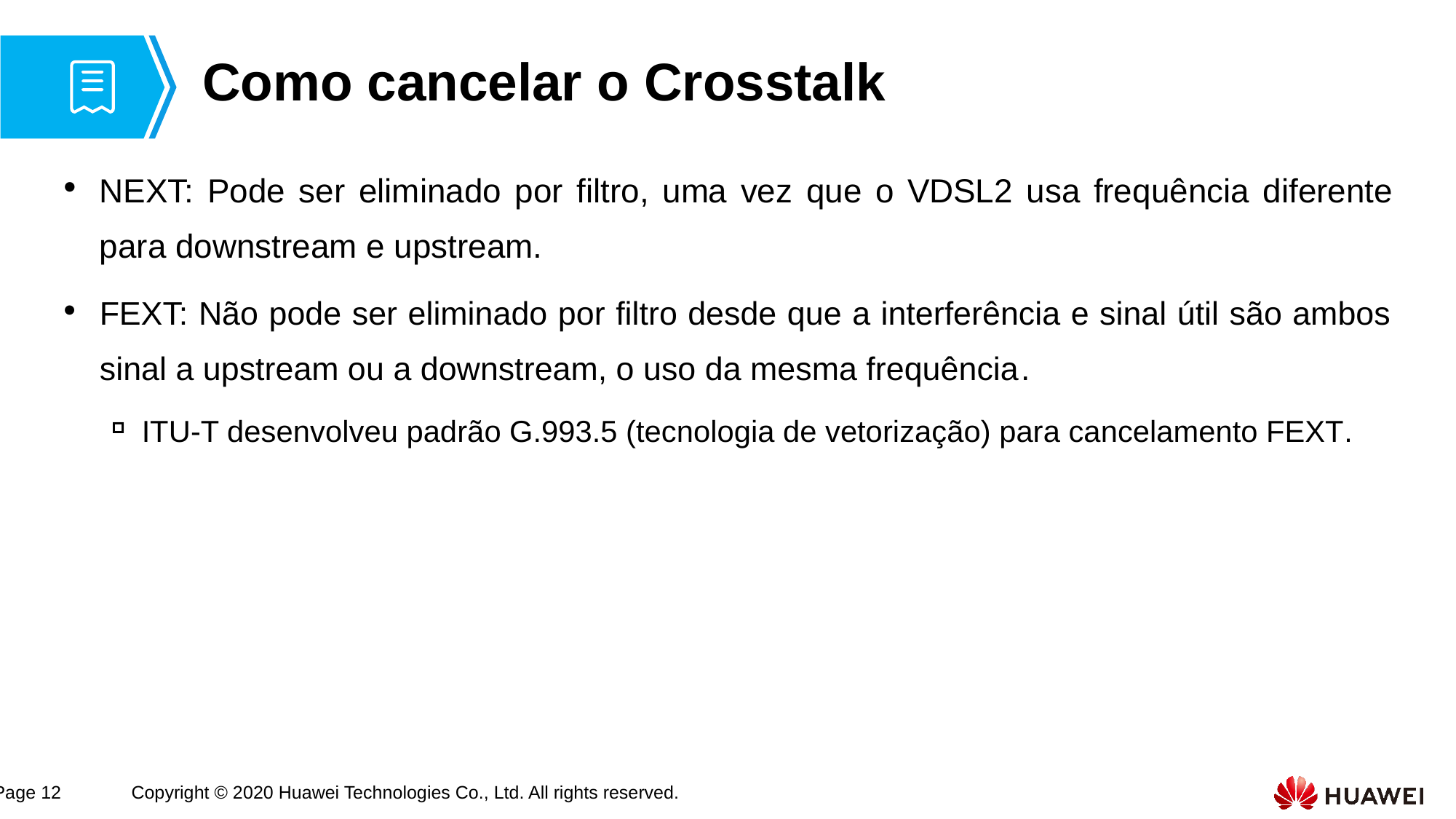

# Como cancelar o Crosstalk
NEXT: Pode ser eliminado por filtro, uma vez que o VDSL2 usa frequência diferente para downstream e upstream.
FEXT: Não pode ser eliminado por filtro desde que a interferência e sinal útil são ambos sinal a upstream ou a downstream, o uso da mesma frequência.
ITU-T desenvolveu padrão G.993.5 (tecnologia de vetorização) para cancelamento FEXT.